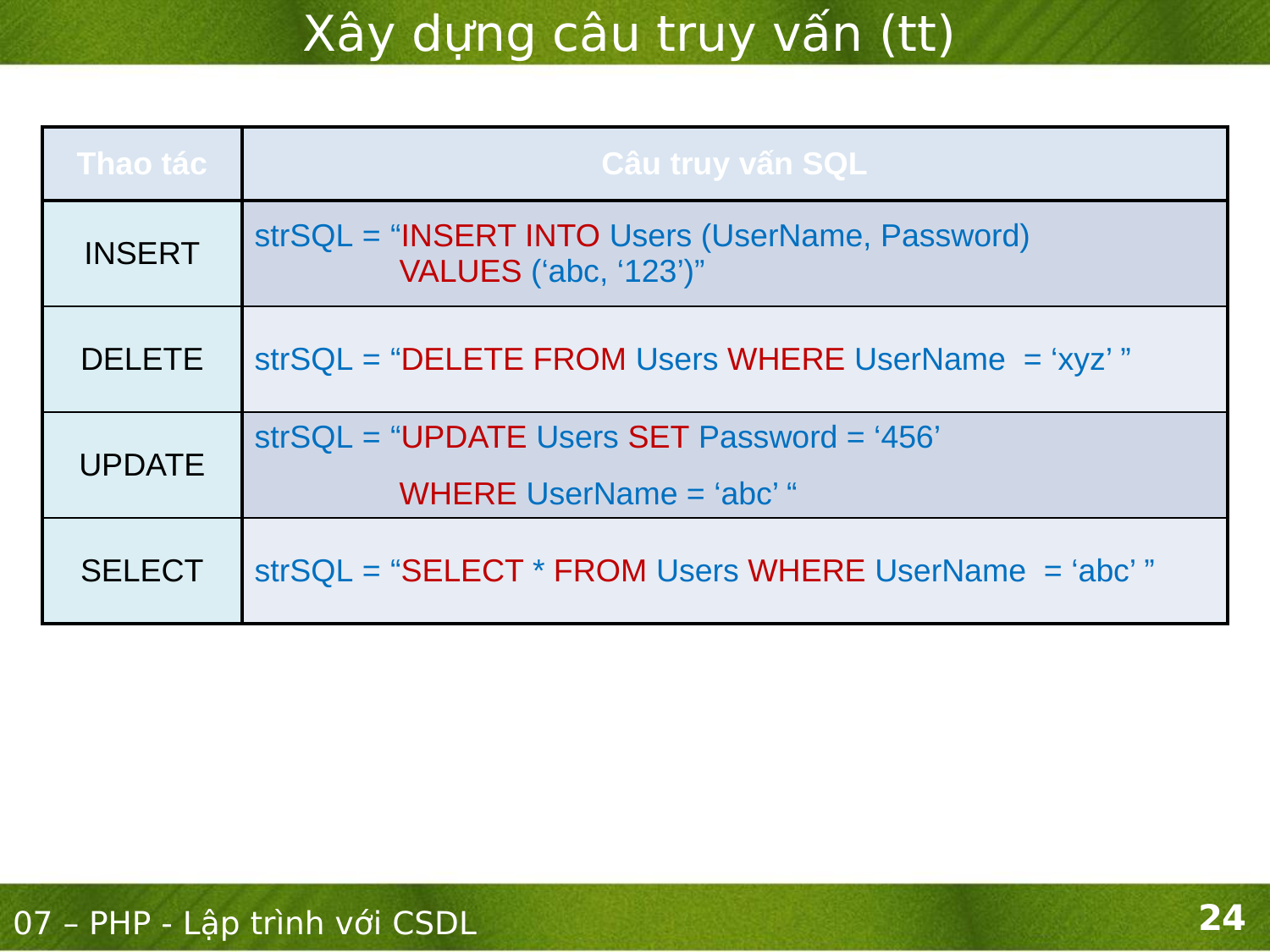

Xây dựng câu truy vấn (tt)
| Thao tác | Câu truy vấn SQL |
| --- | --- |
| INSERT | strSQL = “INSERT INTO Users (UserName, Password) VALUES (‘abc, ‘123’)” |
| DELETE | strSQL = “DELETE FROM Users WHERE UserName = ‘xyz’ ” |
| UPDATE | strSQL = “UPDATE Users SET Password = ‘456’ WHERE UserName = ‘abc’ “ |
| SELECT | strSQL = “SELECT \* FROM Users WHERE UserName = ‘abc’ ” |